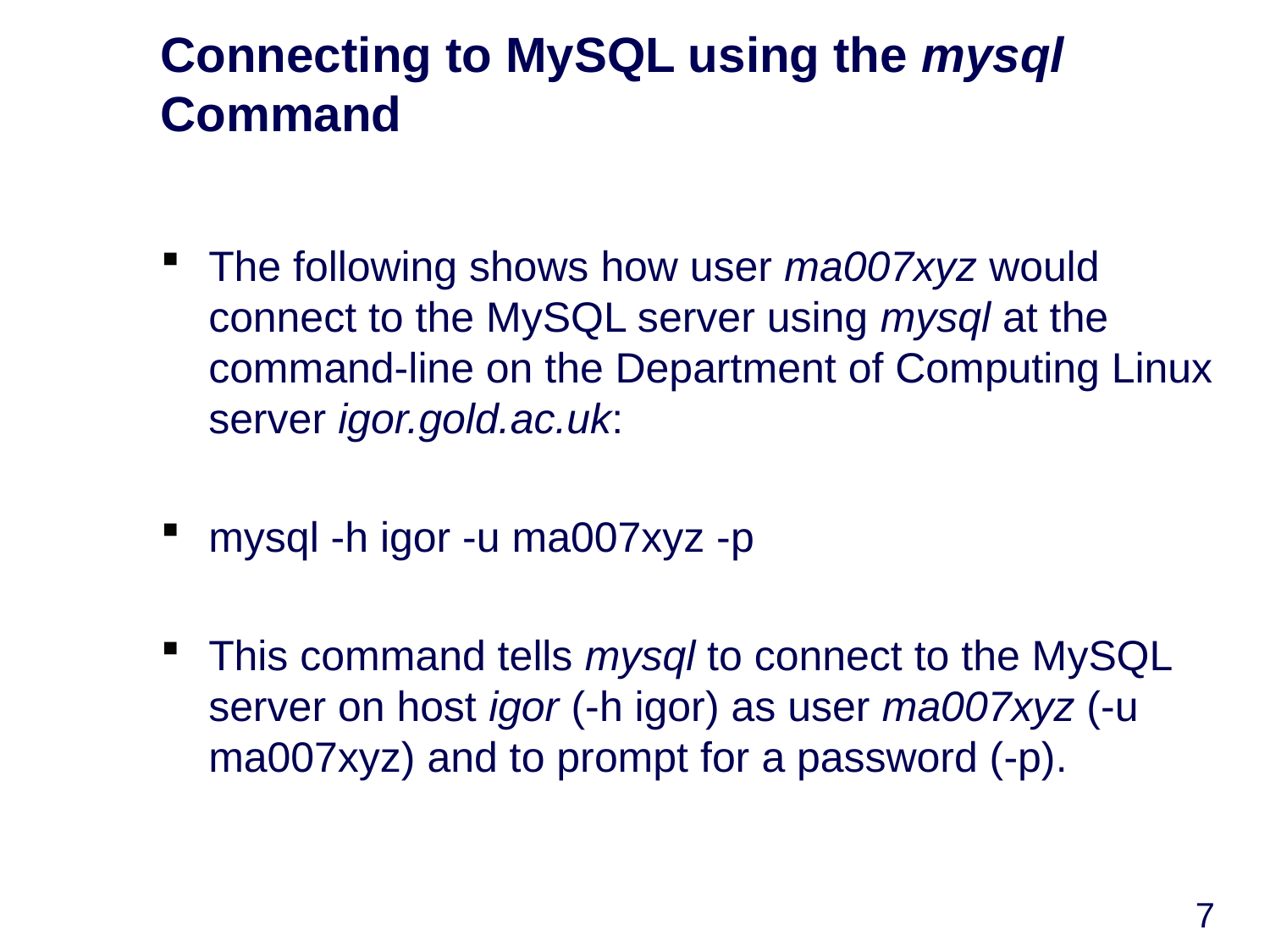

# Connecting to MySQL using the mysql Command
The following shows how user ma007xyz would connect to the MySQL server using mysql at the command-line on the Department of Computing Linux server igor.gold.ac.uk:

mysql -h igor -u ma007xyz -p

This command tells mysql to connect to the MySQL server on host igor (-h igor) as user ma007xyz (-u ma007xyz) and to prompt for a password (-p).

7